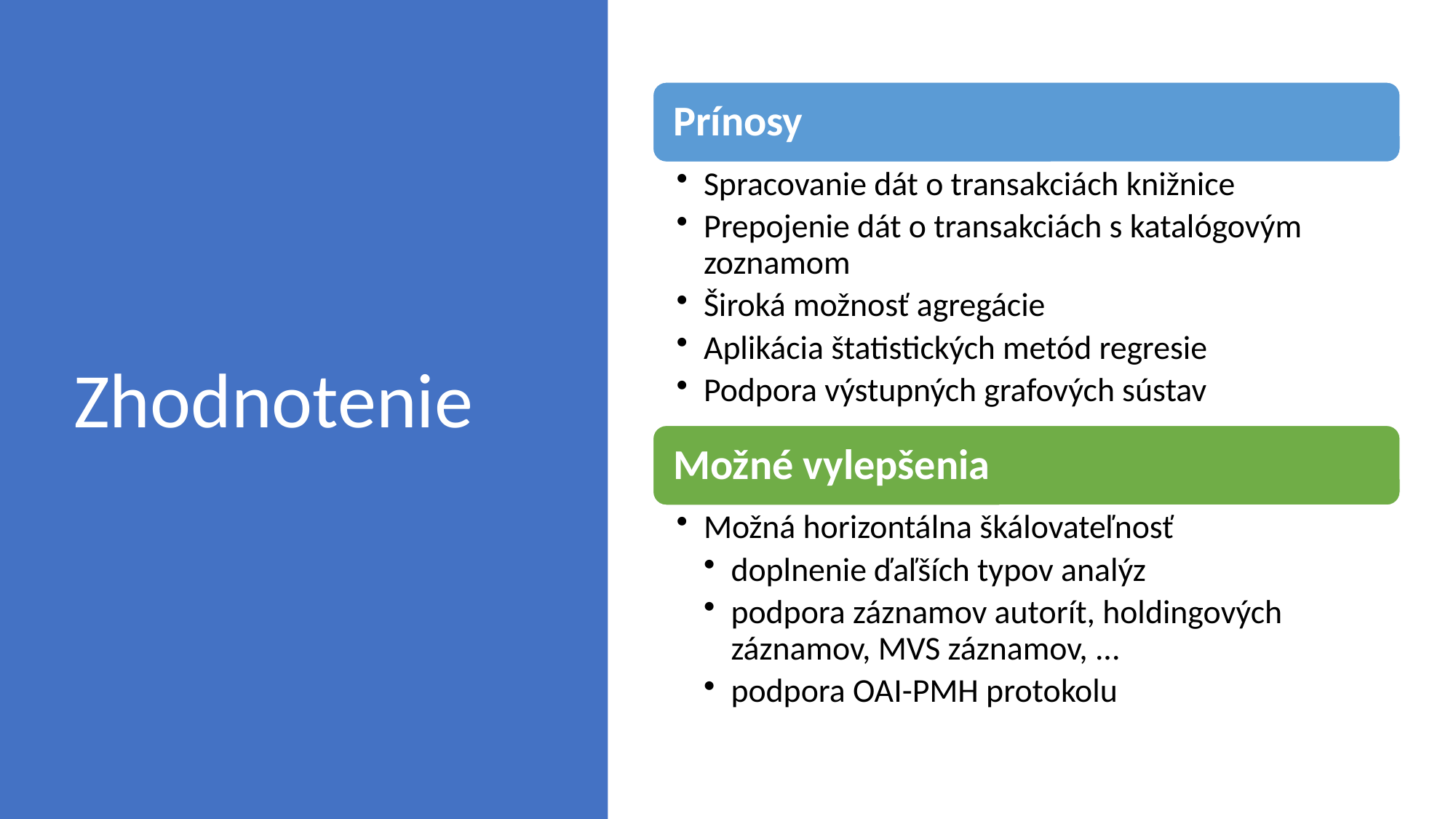

# Zhodnotenie
Prínosy
Spracovanie dát o transakciách knižnice
Prepojenie dát o transakciách s katalógovým zoznamom
Široká možnosť agregácie
Aplikácia štatistických metód regresie
Podpora výstupných grafových sústav
Možné vylepšenia
Možná horizontálna škálovateľnosť
doplnenie ďaľších typov analýz
podpora záznamov autorít, holdingových záznamov, MVS záznamov, ...
podpora OAI-PMH protokolu